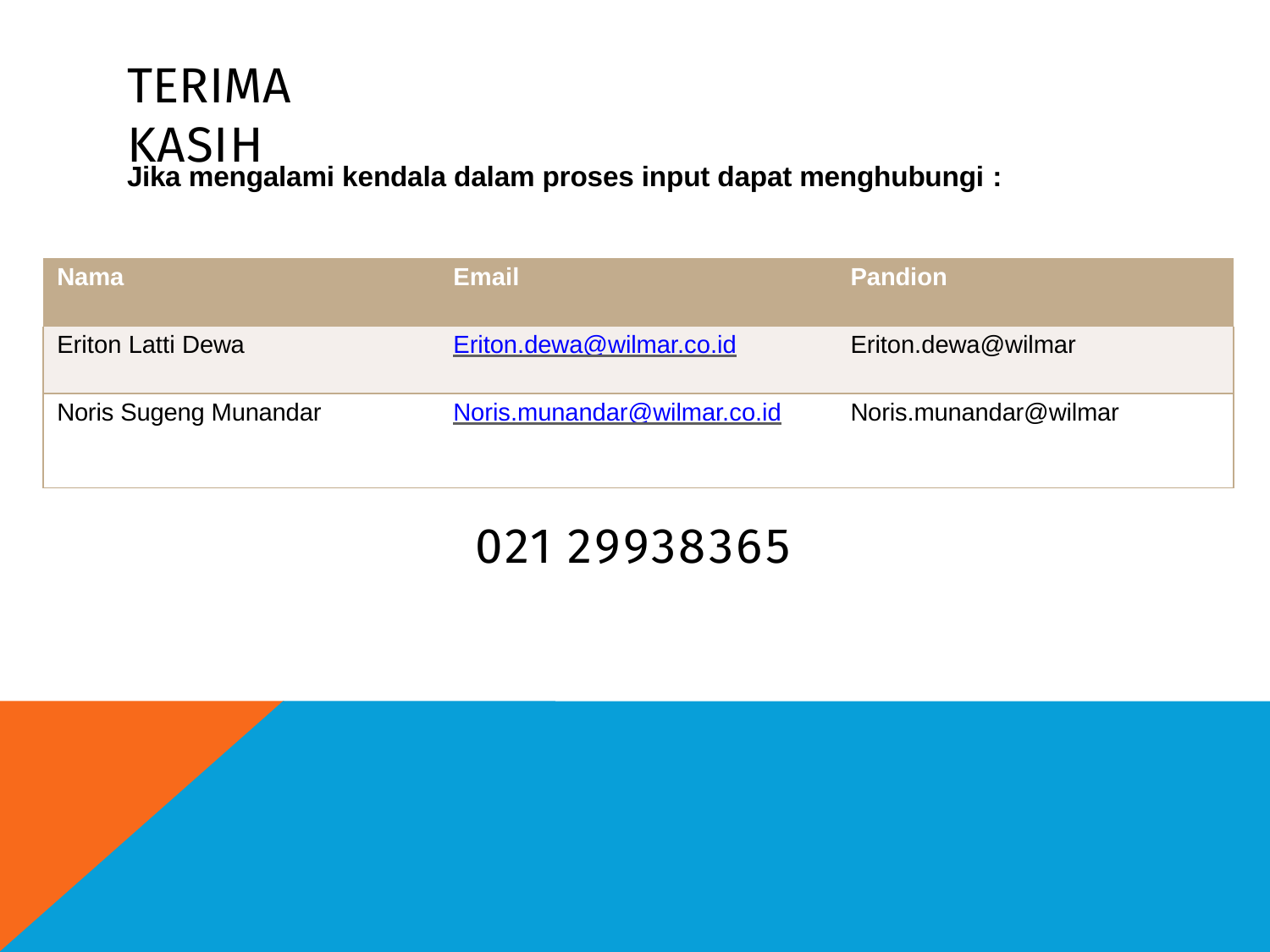

# TERIMA KASIH
Jika mengalami kendala dalam proses input dapat menghubungi :
| Nama | Email | Pandion |
| --- | --- | --- |
| Eriton Latti Dewa | Eriton.dewa@wilmar.co.id | Eriton.dewa@wilmar |
| Noris Sugeng Munandar | Noris.munandar@wilmar.co.id | Noris.munandar@wilmar |
021 29938365